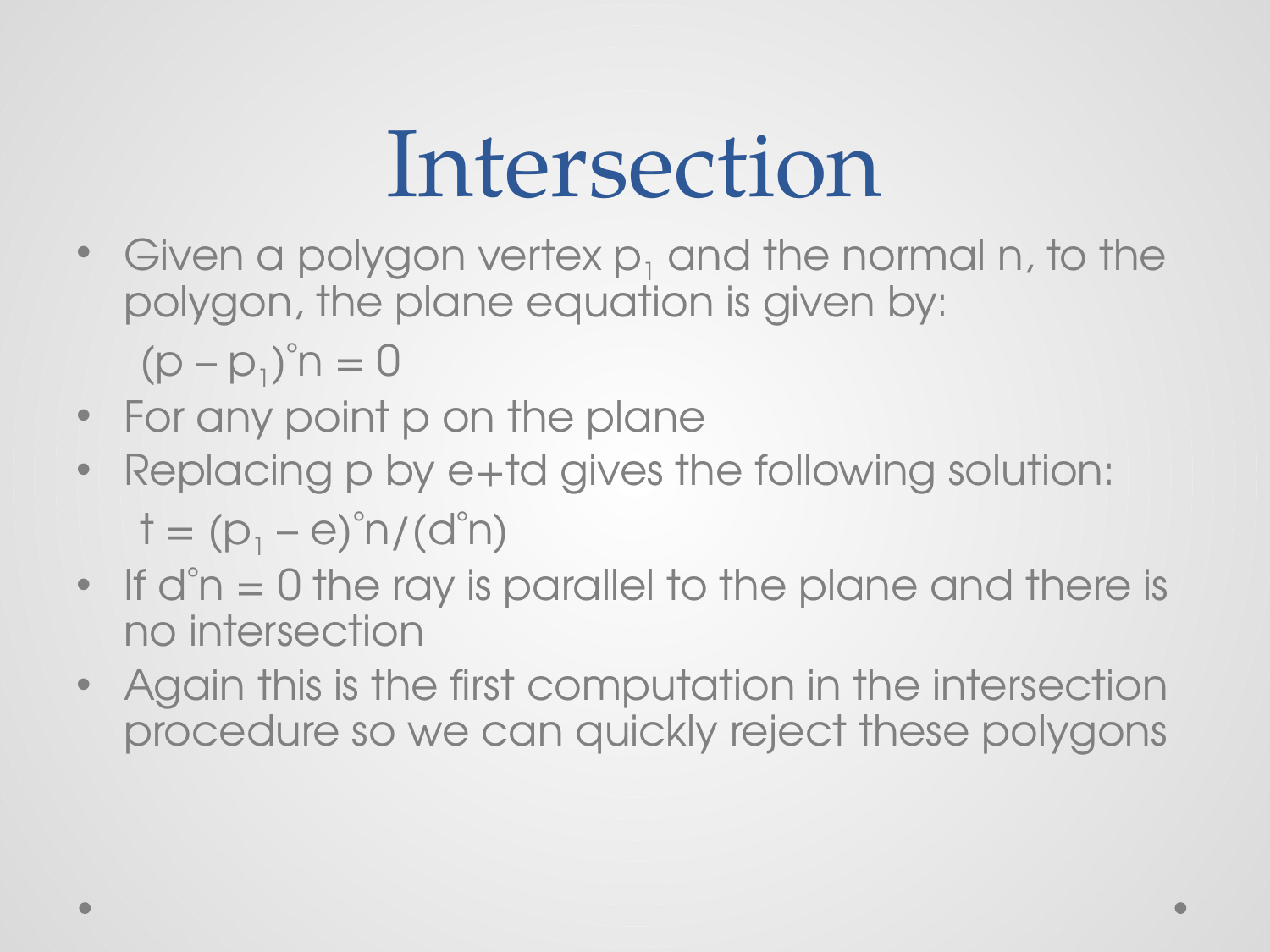

# Intersection
Given a polygon vertex p1 and the normal n, to the polygon, the plane equation is given by:
(p – p1)°n = 0
For any point p on the plane
Replacing p by e+td gives the following solution:
t = (p1 – e)°n/(d°n)
If d°n = 0 the ray is parallel to the plane and there is no intersection
Again this is the first computation in the intersection procedure so we can quickly reject these polygons